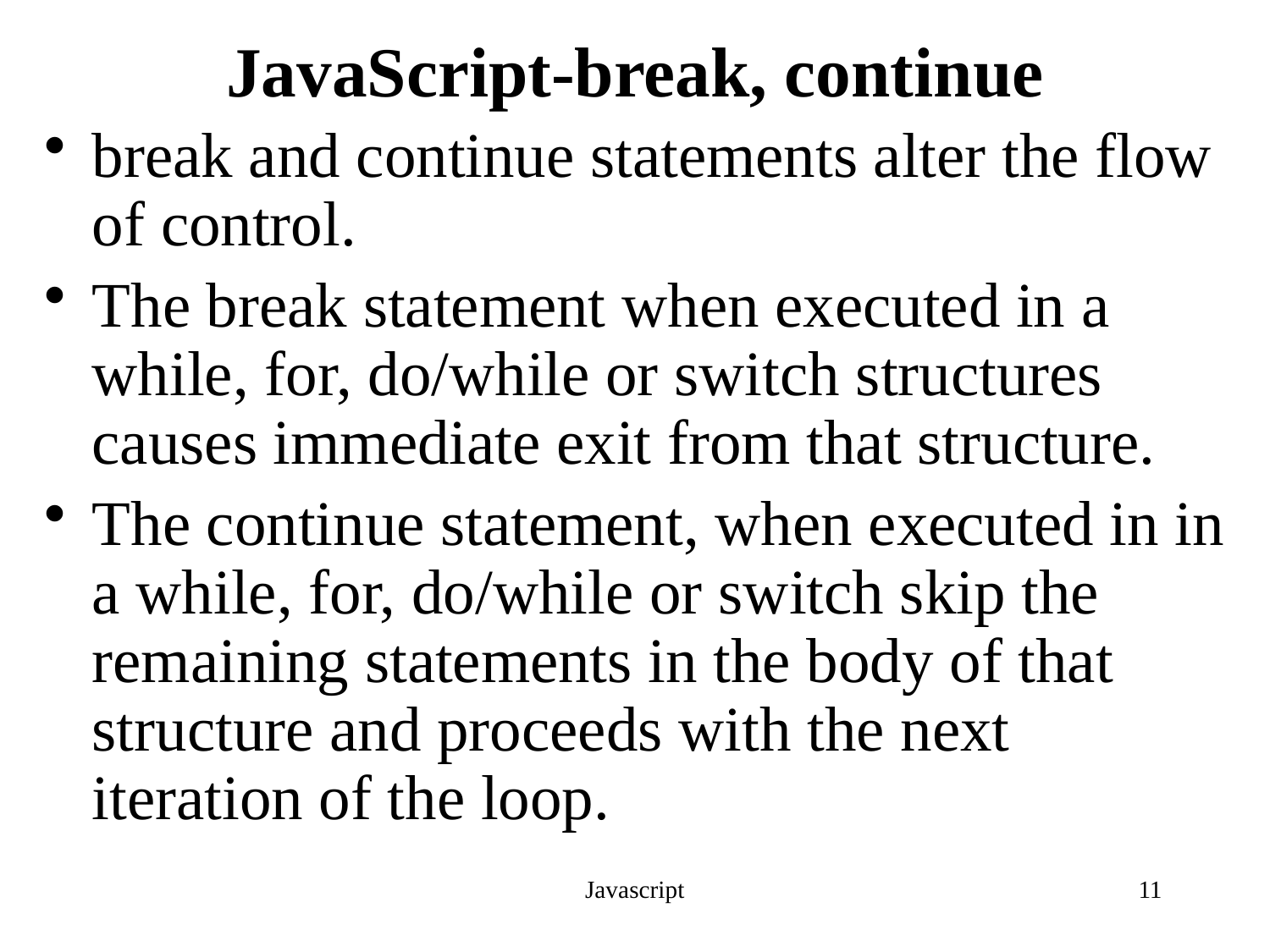

# JavaScript-break, continue
break and continue statements alter the flow of control.
The break statement when executed in a while, for, do/while or switch structures causes immediate exit from that structure.
The continue statement, when executed in in a while, for, do/while or switch skip the remaining statements in the body of that structure and proceeds with the next iteration of the loop.
Javascript
11